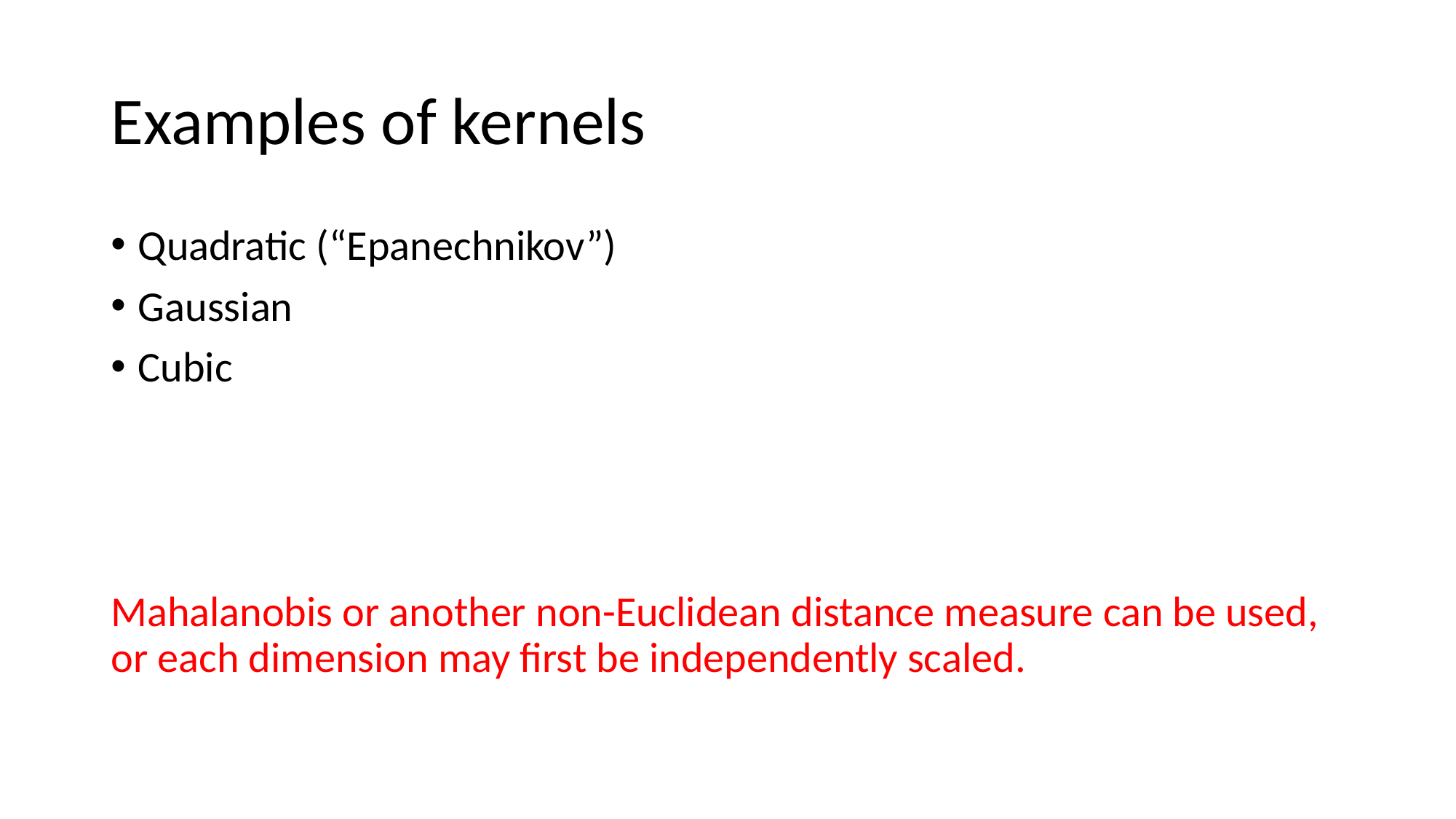

# Examples of kernels
Quadratic (“Epanechnikov”)
Gaussian
Cubic

Mahalanobis or another non-Euclidean distance measure can be used, or each dimension may first be independently scaled.